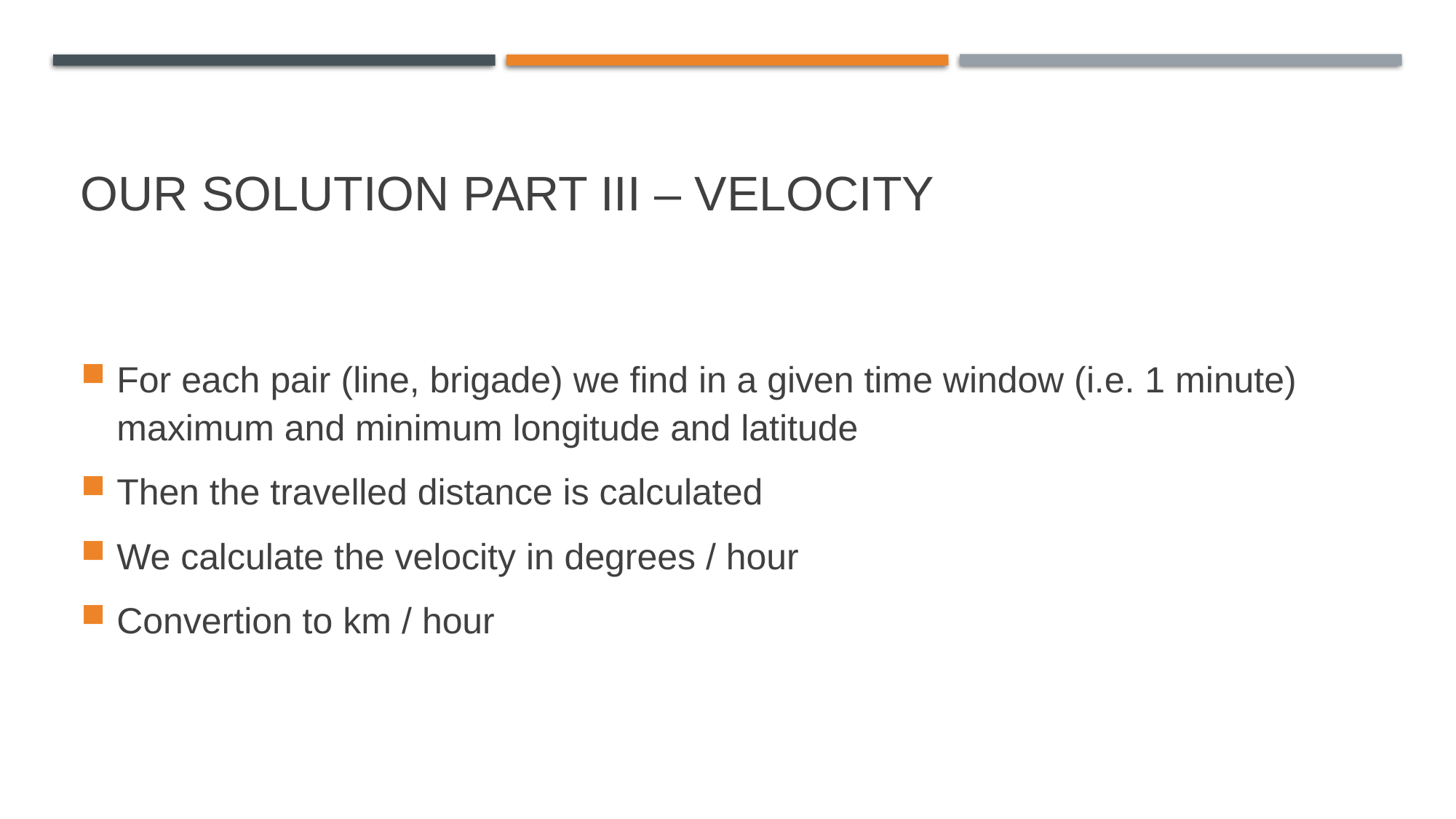

# Our solution part III – Velocity
For each pair (line, brigade) we find in a given time window (i.e. 1 minute) maximum and minimum longitude and latitude
Then the travelled distance is calculated
We calculate the velocity in degrees / hour
Convertion to km / hour